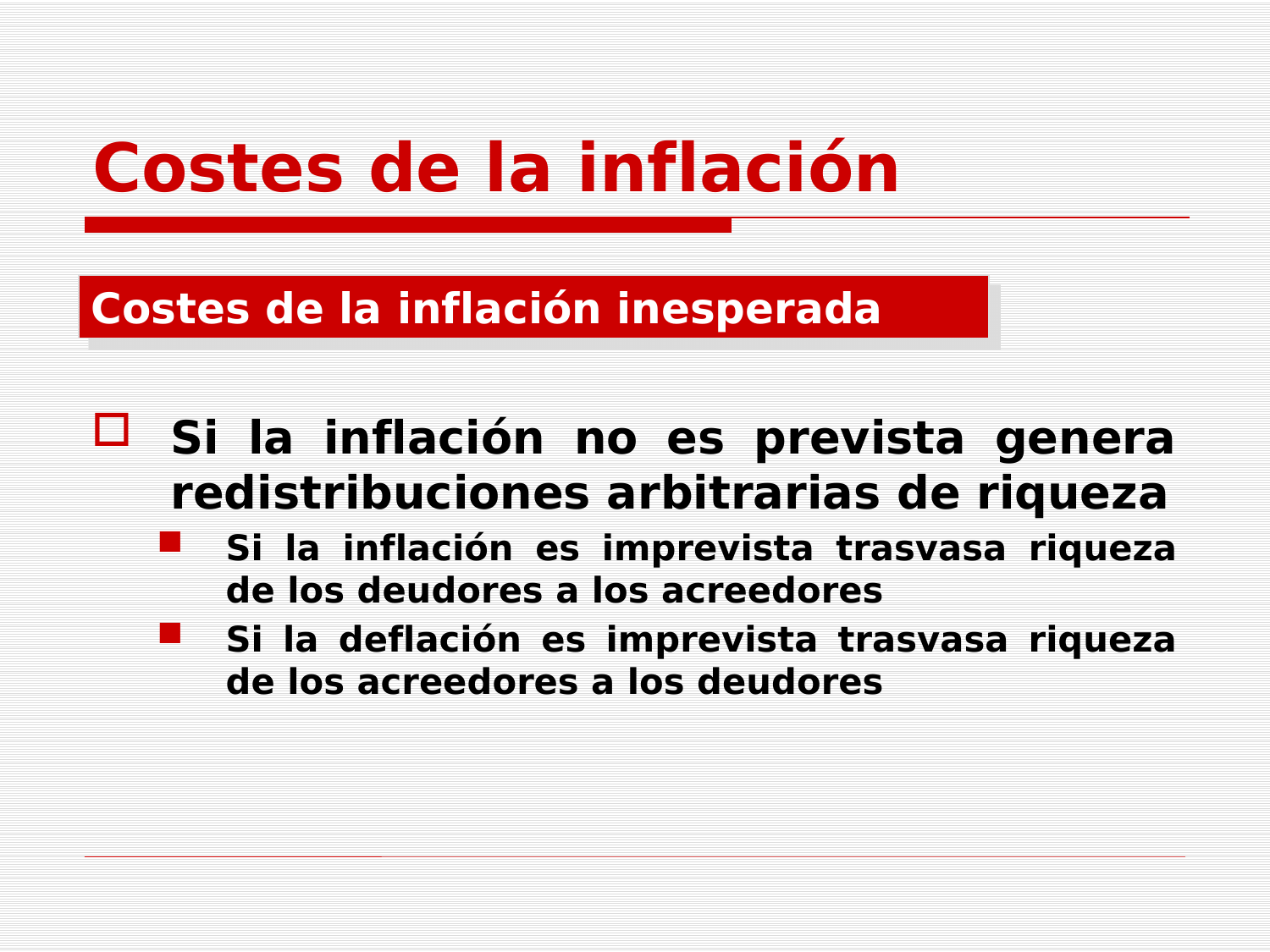

# Costes de la inflación
Costes de la inflación inesperada
Si la inflación no es prevista genera redistribuciones arbitrarias de riqueza
Si la inflación es imprevista trasvasa riqueza de los deudores a los acreedores
Si la deflación es imprevista trasvasa riqueza de los acreedores a los deudores